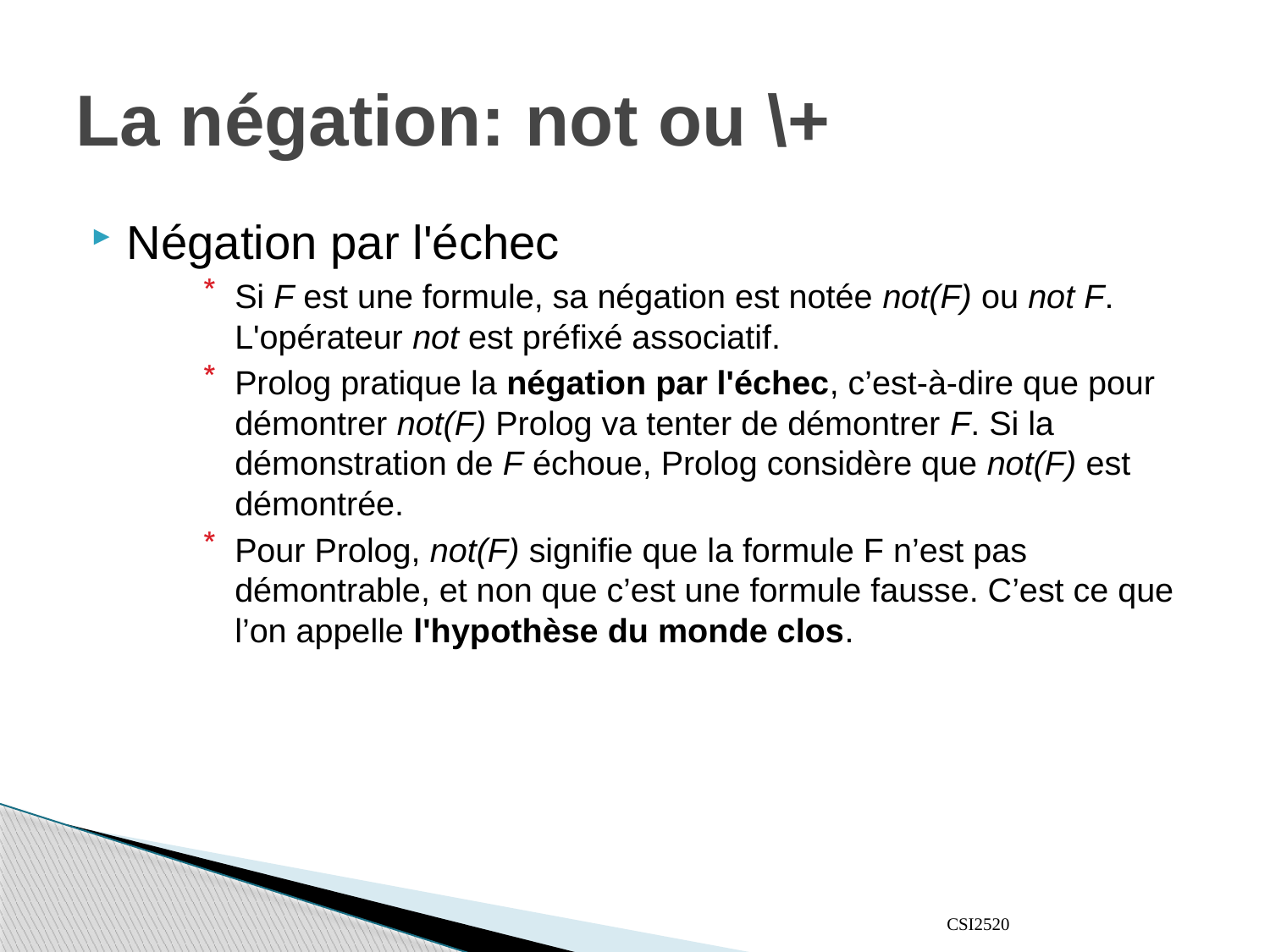

# La négation: not ou \+
Négation par l'échec
Si F est une formule, sa négation est notée not(F) ou not F. L'opérateur not est préfixé associatif.
Prolog pratique la négation par l'échec, c’est-à-dire que pour démontrer not(F) Prolog va tenter de démontrer F. Si la démonstration de F échoue, Prolog considère que not(F) est démontrée.
Pour Prolog, not(F) signifie que la formule F n’est pas démontrable, et non que c’est une formule fausse. C’est ce que l’on appelle l'hypothèse du monde clos.
CSI2520